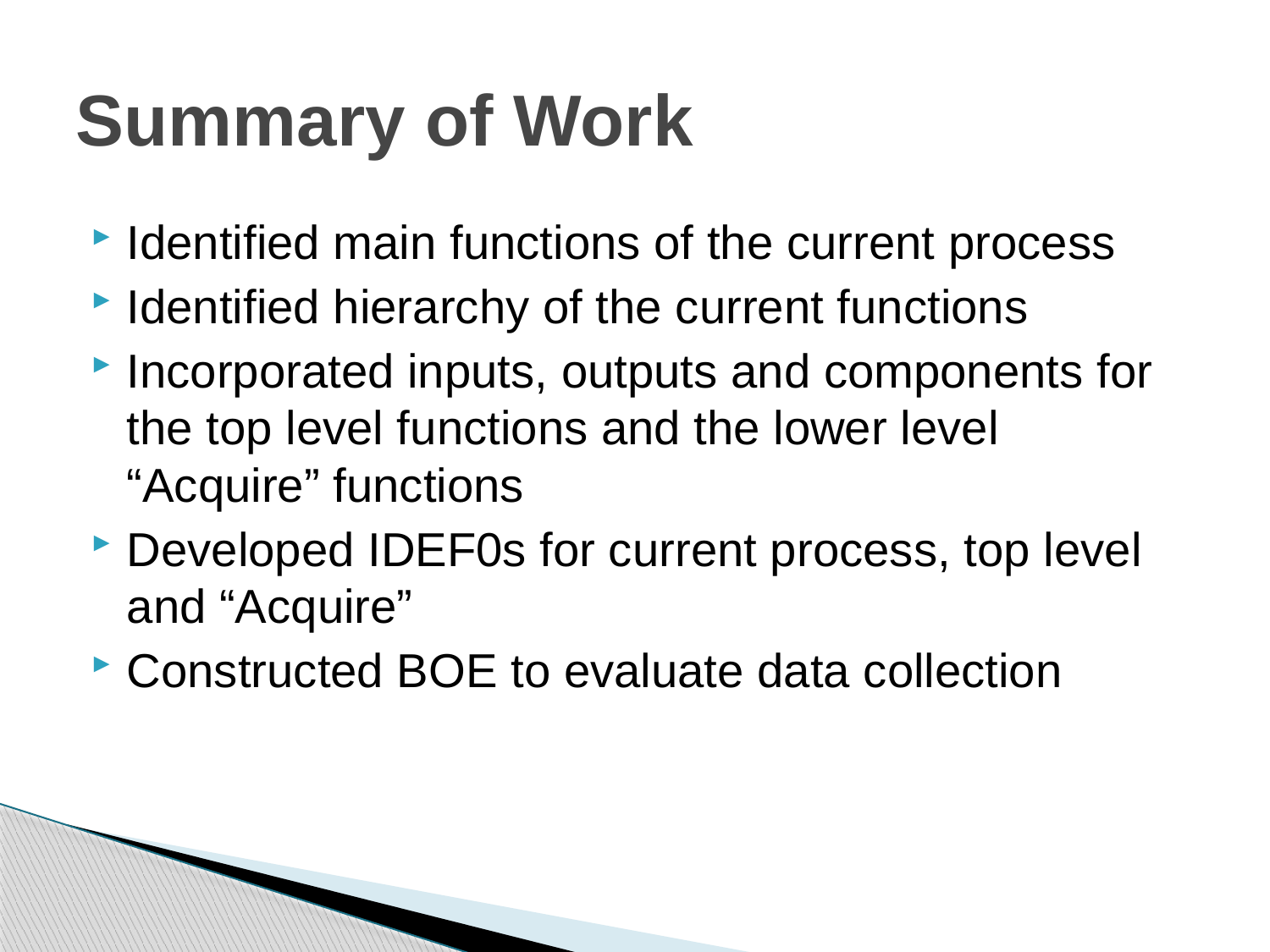

# Summary of Work
Identified main functions of the current process
Identified hierarchy of the current functions
Incorporated inputs, outputs and components for the top level functions and the lower level “Acquire” functions
Developed IDEF0s for current process, top level and “Acquire”
Constructed BOE to evaluate data collection